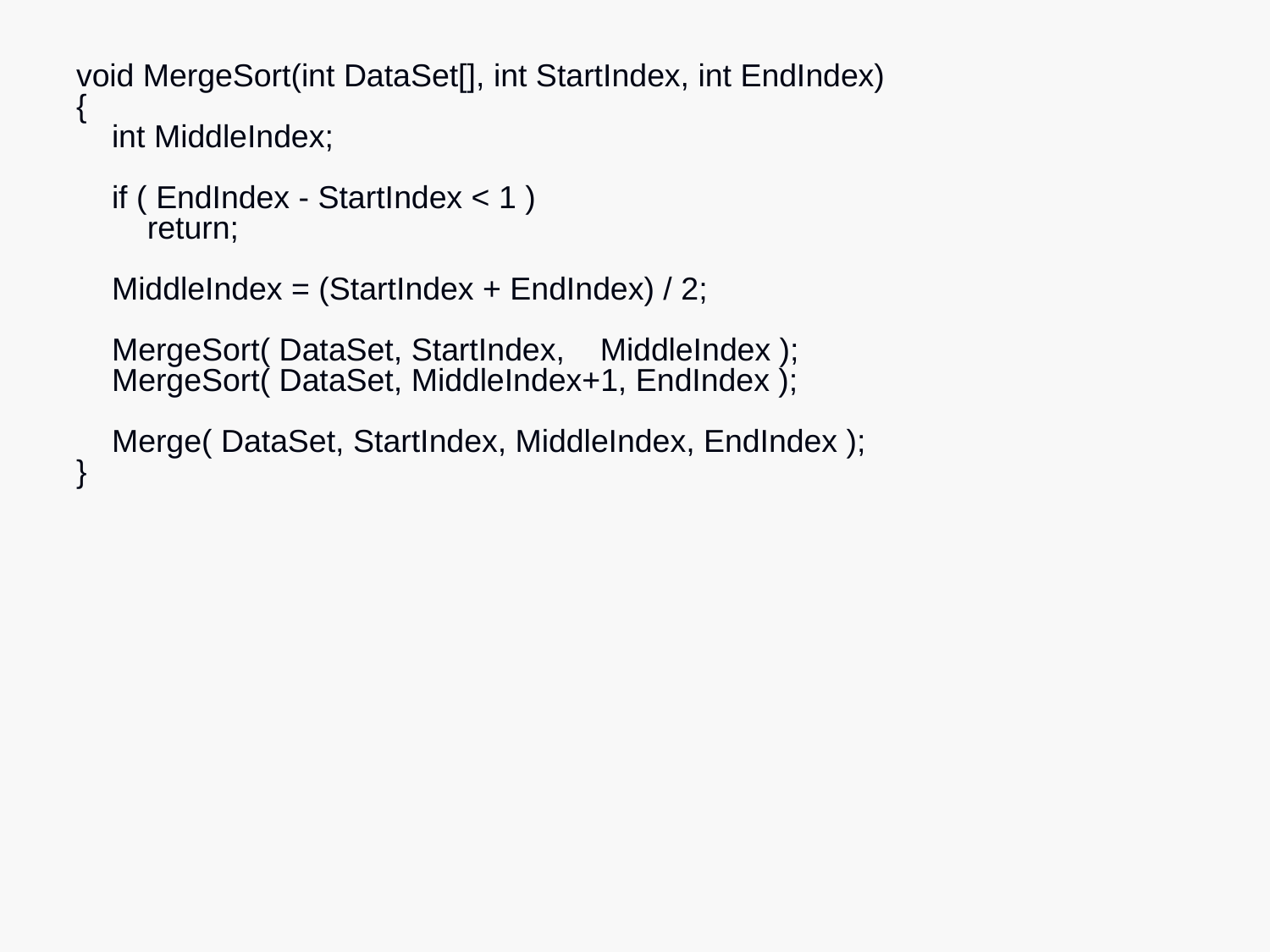

void MergeSort(int DataSet[], int StartIndex, int EndIndex)
{
    int MiddleIndex;

    if ( EndIndex - StartIndex < 1 )
        return;

    MiddleIndex = (StartIndex + EndIndex) / 2;

    MergeSort( DataSet, StartIndex,    MiddleIndex );
    MergeSort( DataSet, MiddleIndex+1, EndIndex );

    Merge( DataSet, StartIndex, MiddleIndex, EndIndex );
}